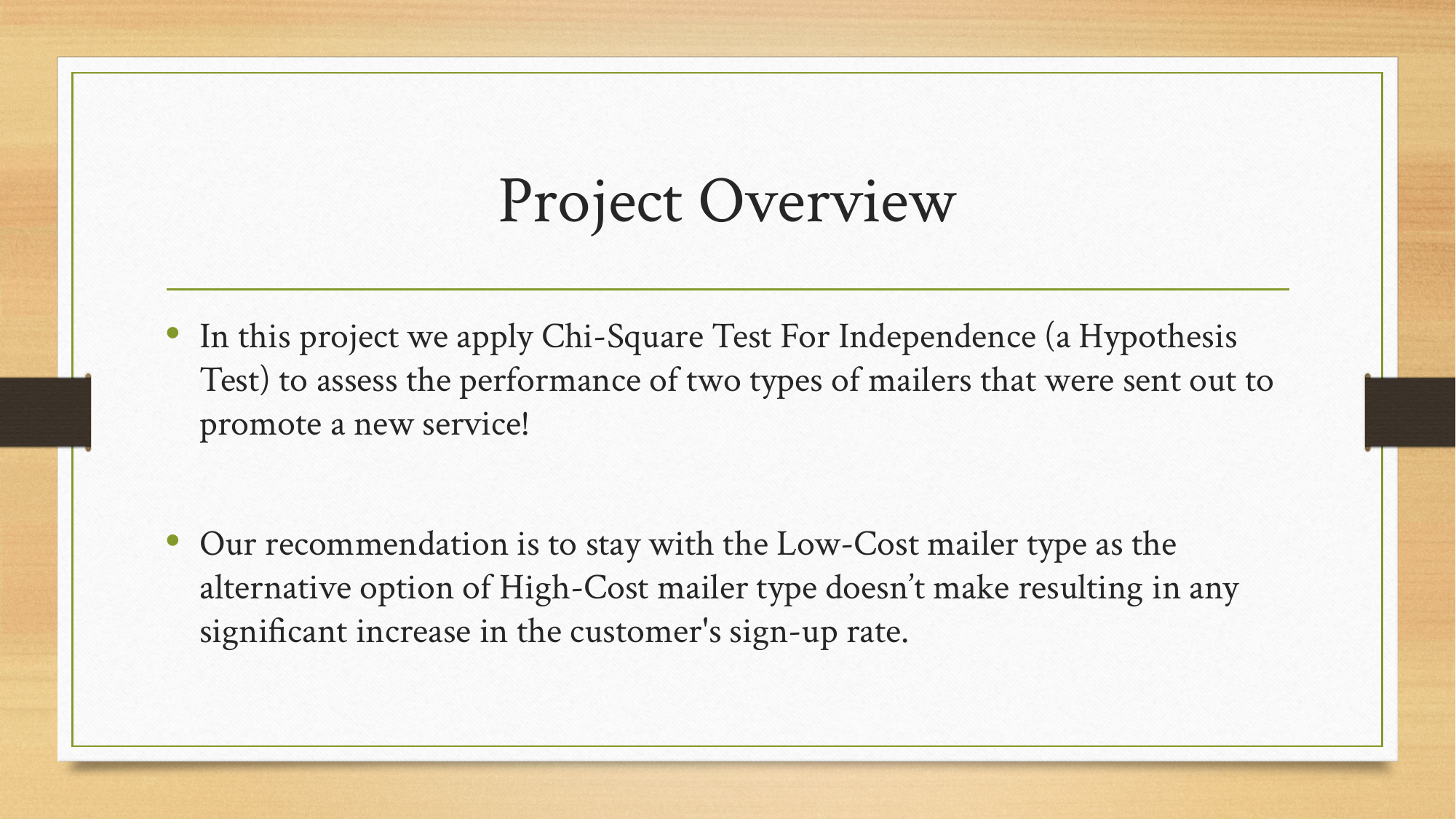

# Project Overview
In this project we apply Chi-Square Test For Independence (a Hypothesis Test) to assess the performance of two types of mailers that were sent out to promote a new service!

Our recommendation is to stay with the Low-Cost mailer type as the alternative option of High-Cost mailer type doesn’t make resulting in any significant increase in the customer's sign-up rate.